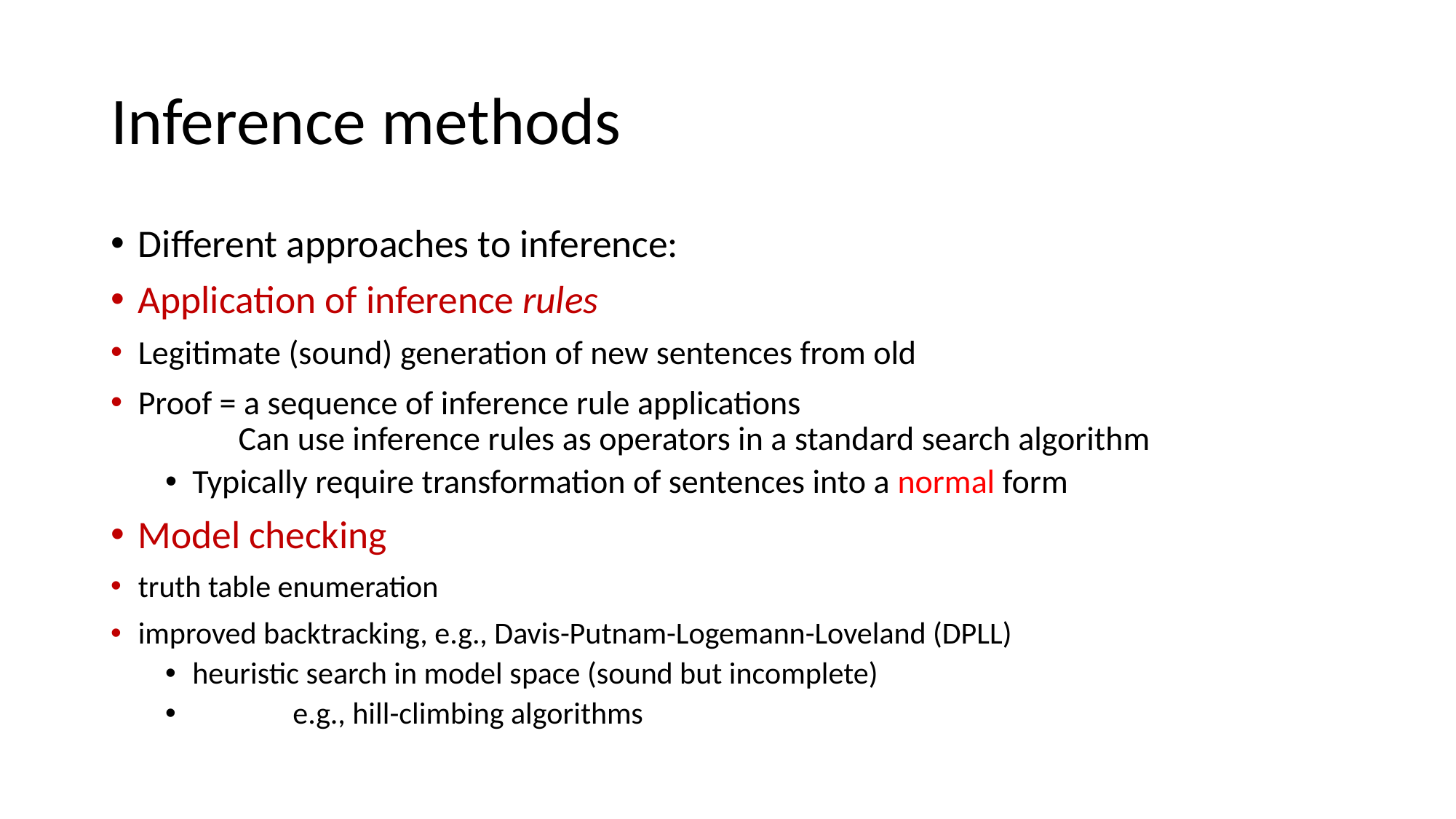

# Inference methods
Different approaches to inference:
Application of inference rules
Legitimate (sound) generation of new sentences from old
Proof = a sequence of inference rule applications
	Can use inference rules as operators in a standard search algorithm
Typically require transformation of sentences into a normal form
Model checking
truth table enumeration
improved backtracking, e.g., Davis-Putnam-Logemann-Loveland (DPLL)
heuristic search in model space (sound but incomplete)
		e.g., hill-climbing algorithms